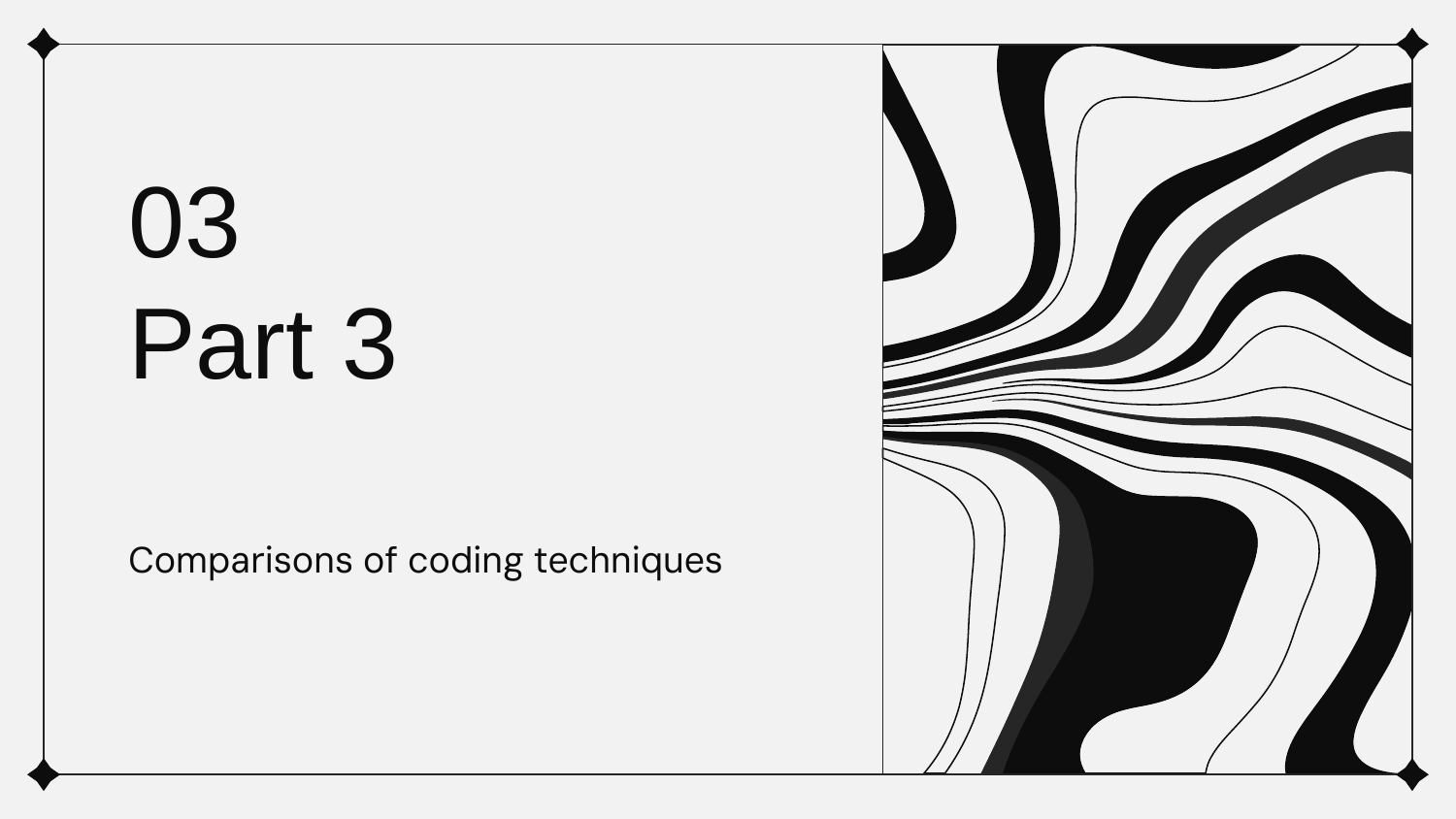

03
# Part 3
Comparisons of coding techniques